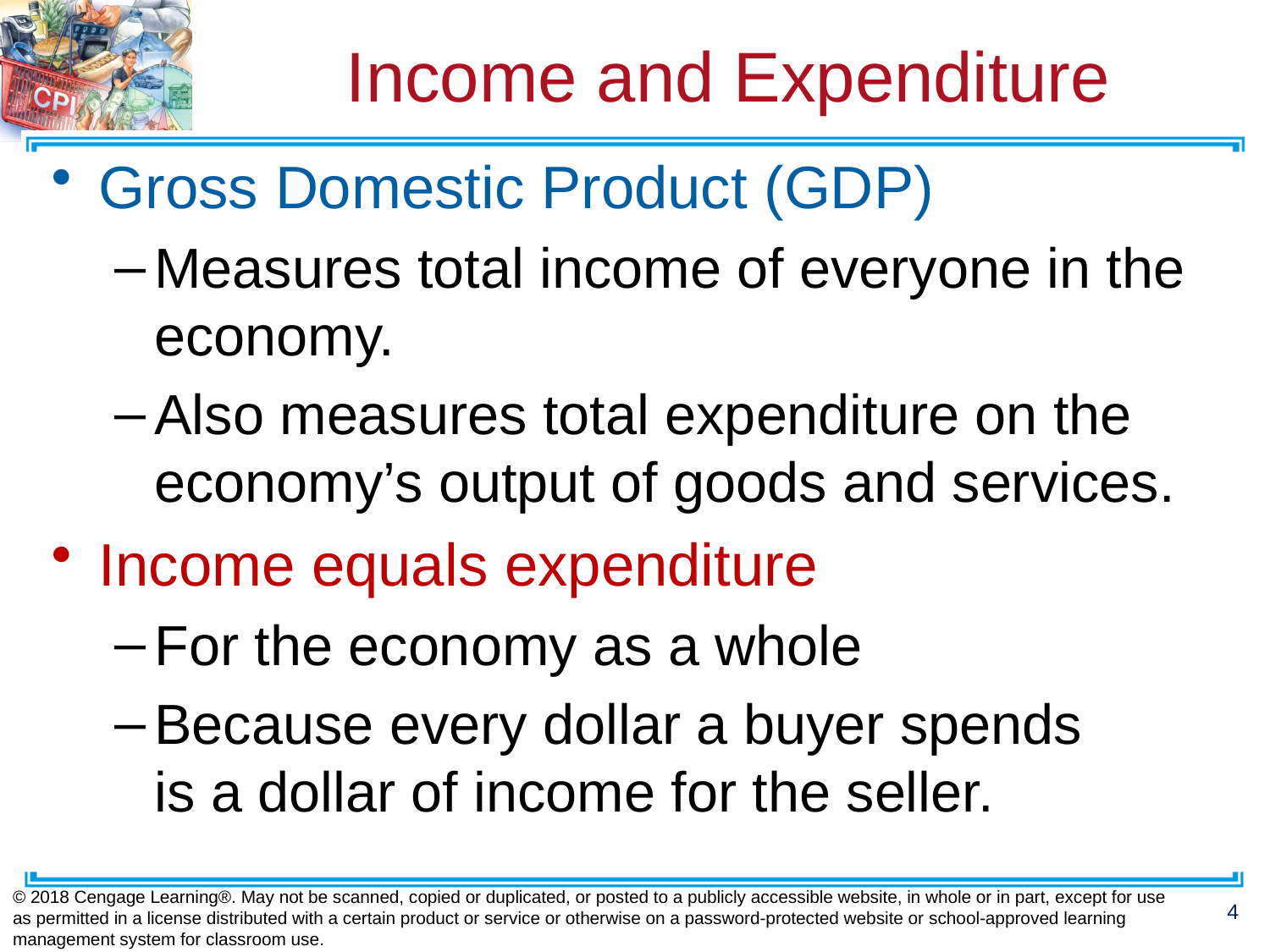

# Income and Expenditure
Gross Domestic Product (GDP)
Measures total income of everyone in the economy.
Also measures total expenditure on the economy’s output of goods and services.
Income equals expenditure
For the economy as a whole
Because every dollar a buyer spends
is a dollar of income for the seller.

© 2018 Cengage Learning®. May not be scanned, copied or duplicated, or posted to a publicly accessible website, in whole or in part, except for use as permitted in a license distributed with a certain product or service or otherwise on a password-protected website or school-approved learning management system for classroom use.
4